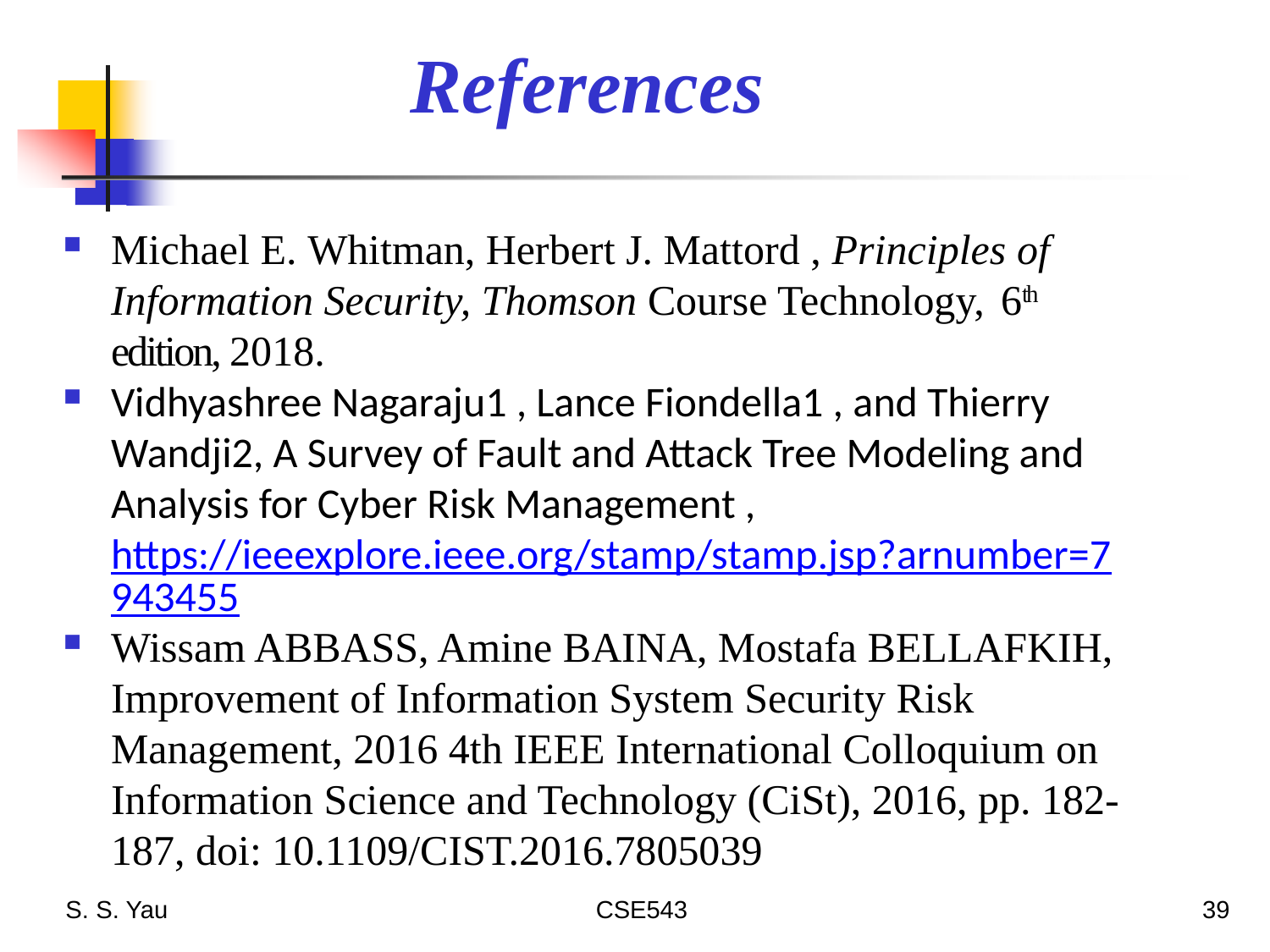

# References

Michael E. Whitman, Herbert J. Mattord , Principles of  Information Security, Thomson Course Technology,  6th edition, 2018.
Vidhyashree Nagaraju1 , Lance Fiondella1 , and Thierry Wandji2, A Survey of Fault and Attack Tree Modeling and Analysis for Cyber Risk Management , https://ieeexplore.ieee.org/stamp/stamp.jsp?arnumber=7943455
Wissam ABBASS, Amine BAINA, Mostafa BELLAFKIH, Improvement of Information System Security Risk Management, 2016 4th IEEE International Colloquium on Information Science and Technology (CiSt), 2016, pp. 182-187, doi: 10.1109/CIST.2016.7805039
S. S. Yau
CSE543
39